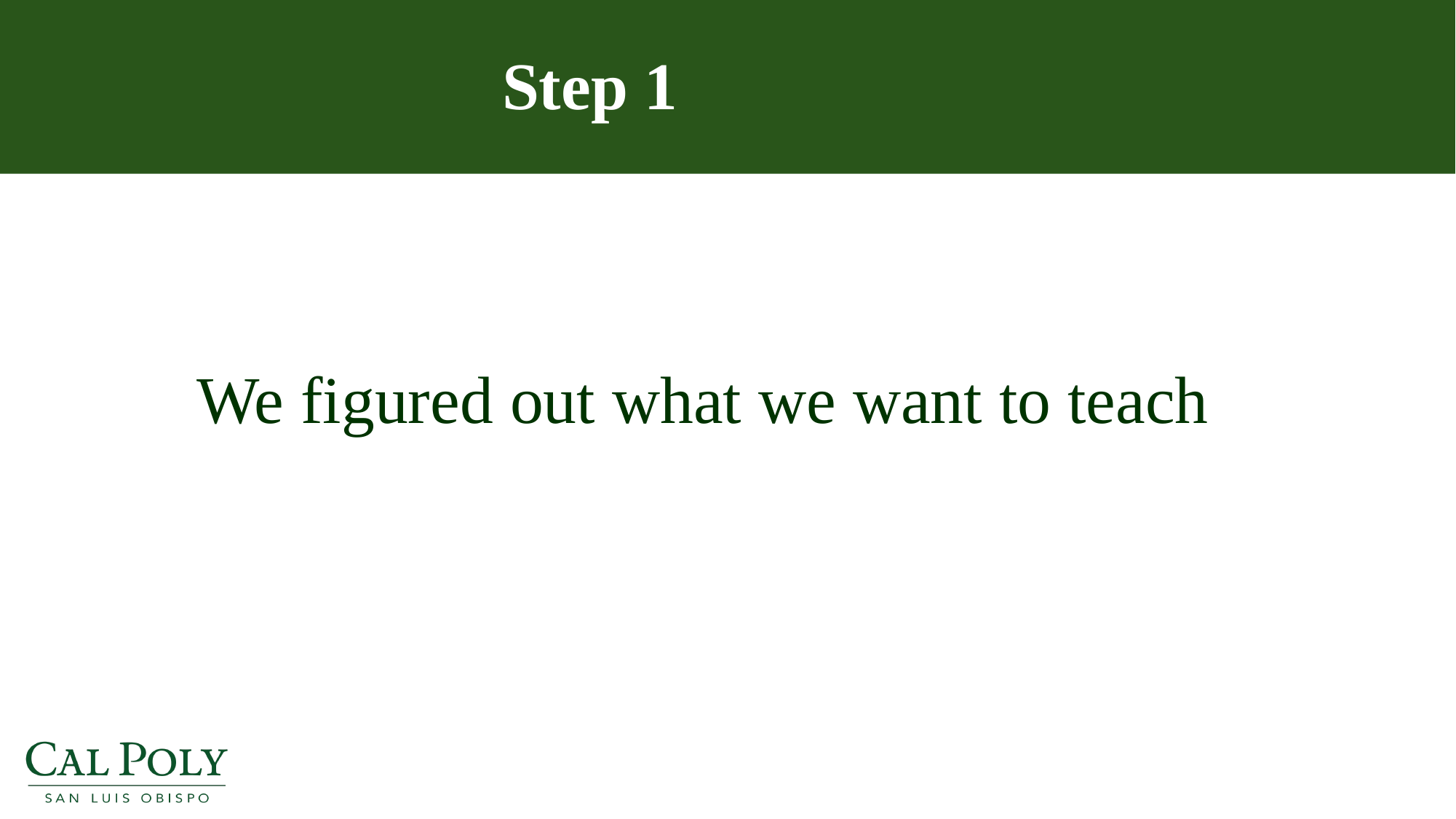

Step 1
We figured out what we want to teach